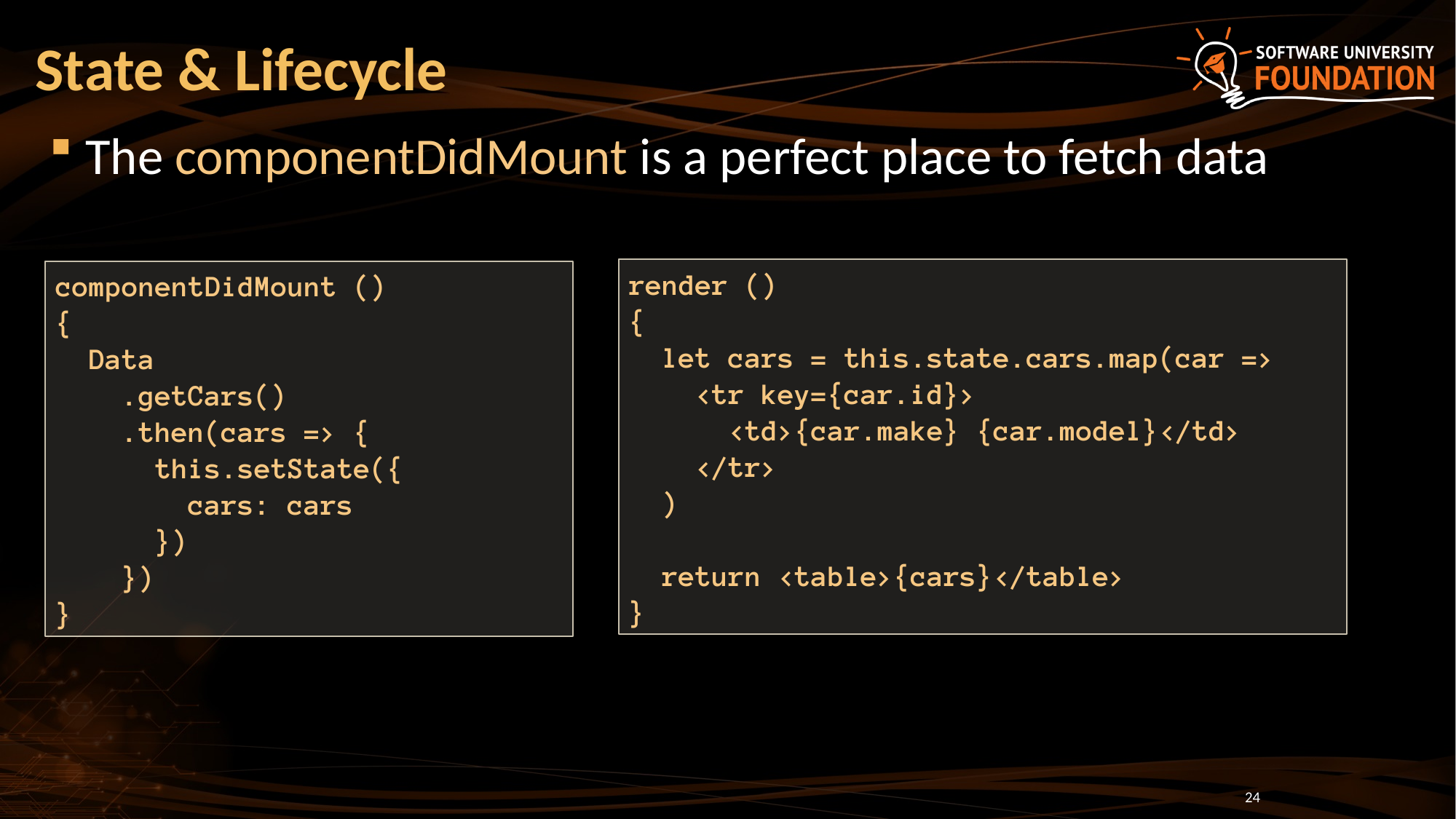

# State & Lifecycle
The componentDidMount is a perfect place to fetch data

render ()
{
  let cars = this.state.cars.map(car =>
    <tr key={car.id}>
      <td>{car.make} {car.model}</td>
    </tr>
  )

  return <table>{cars}</table>
}
componentDidMount ()
{
  Data
    .getCars()
    .then(cars => {
      this.setState({
        cars: cars
      })
    })
}
24